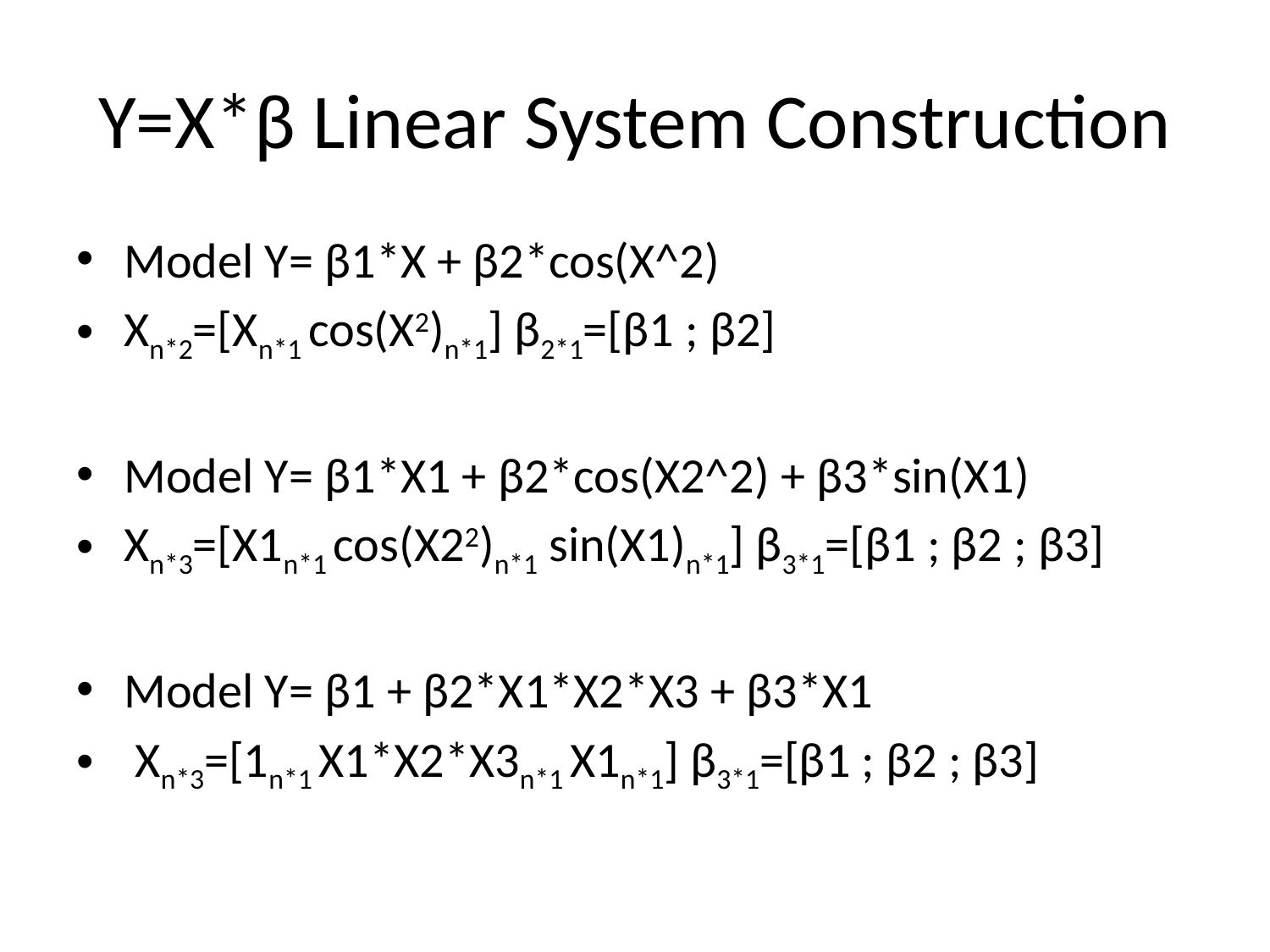

# Y=X*β Linear System Construction
Model Y= β1*X + β2*cos(X^2)
Xn*2=[Xn*1 cos(X2)n*1] β2*1=[β1 ; β2]

Model Y= β1*X1 + β2*cos(X2^2) + β3*sin(X1)
Xn*3=[X1n*1 cos(X22)n*1 sin(X1)n*1] β3*1=[β1 ; β2 ; β3]

Model Y= β1 + β2*X1*X2*X3 + β3*X1
 Xn*3=[1n*1 X1*X2*X3n*1 X1n*1] β3*1=[β1 ; β2 ; β3]